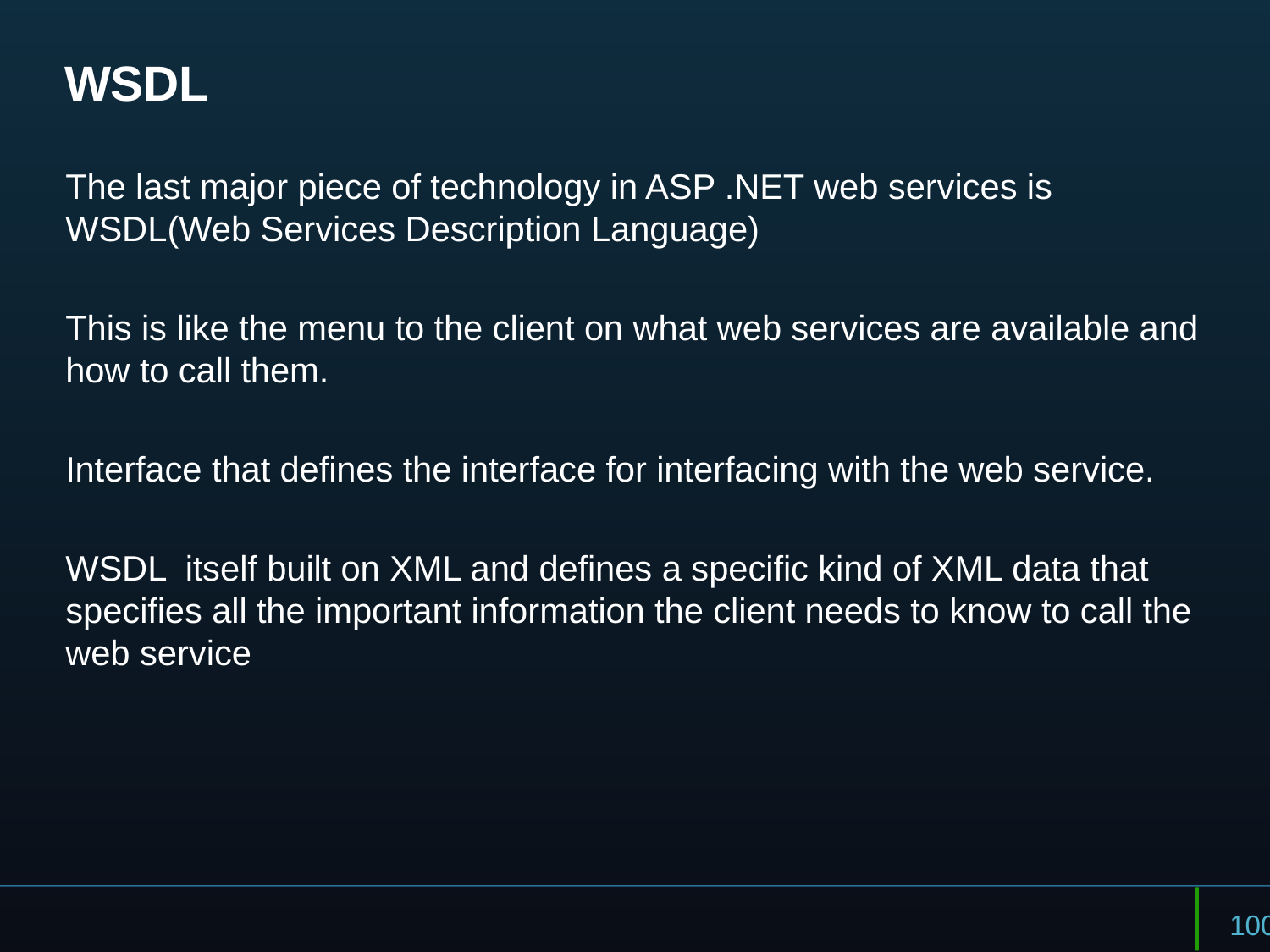

# WSDL
The last major piece of technology in ASP .NET web services is WSDL(Web Services Description Language)

This is like the menu to the client on what web services are available and how to call them.

Interface that defines the interface for interfacing with the web service.

WSDL  itself built on XML and defines a specific kind of XML data that specifies all the important information the client needs to know to call the web service
100